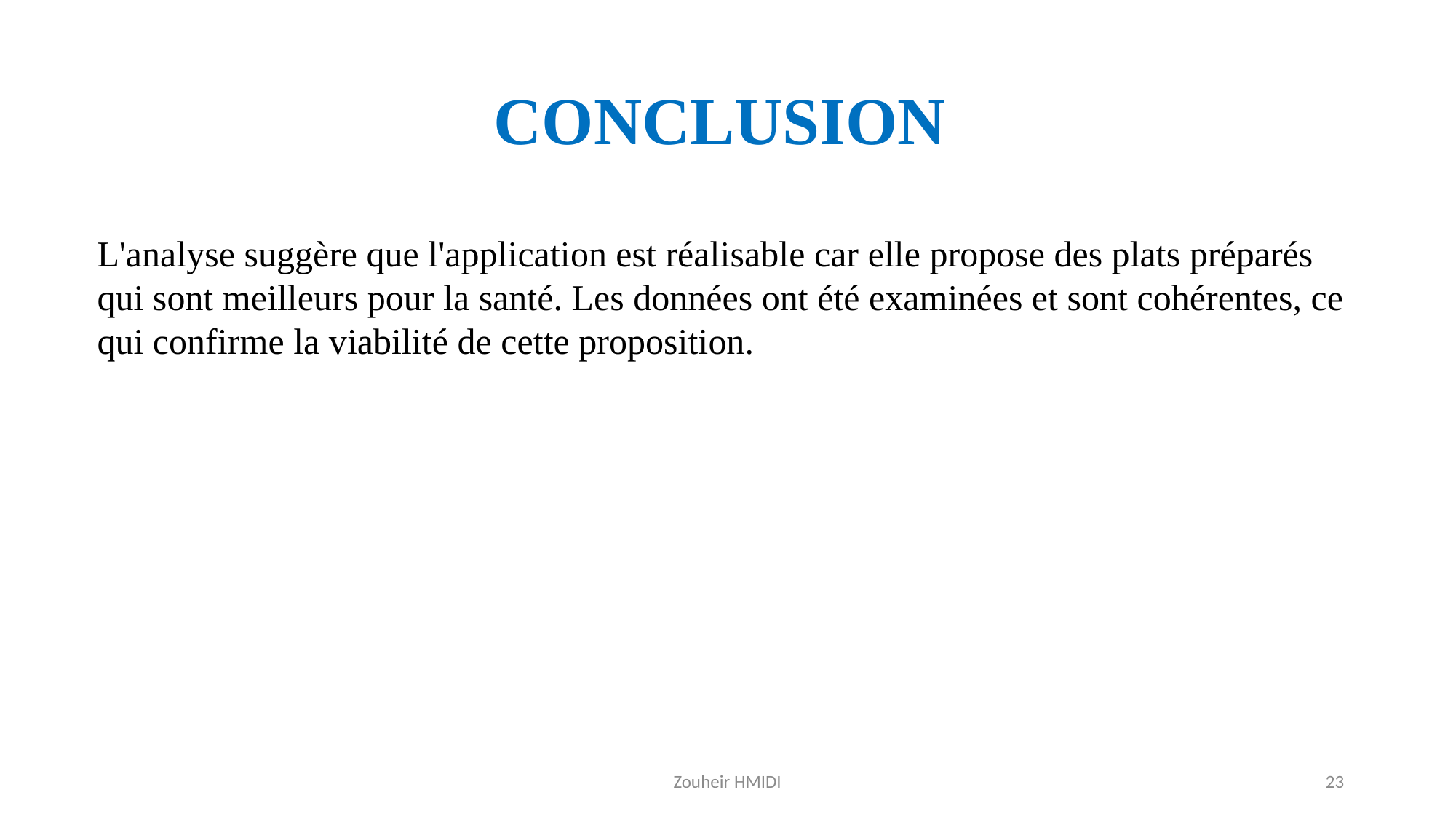

# CONCLUSION
L'analyse suggère que l'application est réalisable car elle propose des plats préparés qui sont meilleurs pour la santé. Les données ont été examinées et sont cohérentes, ce qui confirme la viabilité de cette proposition.
Zouheir HMIDI
23